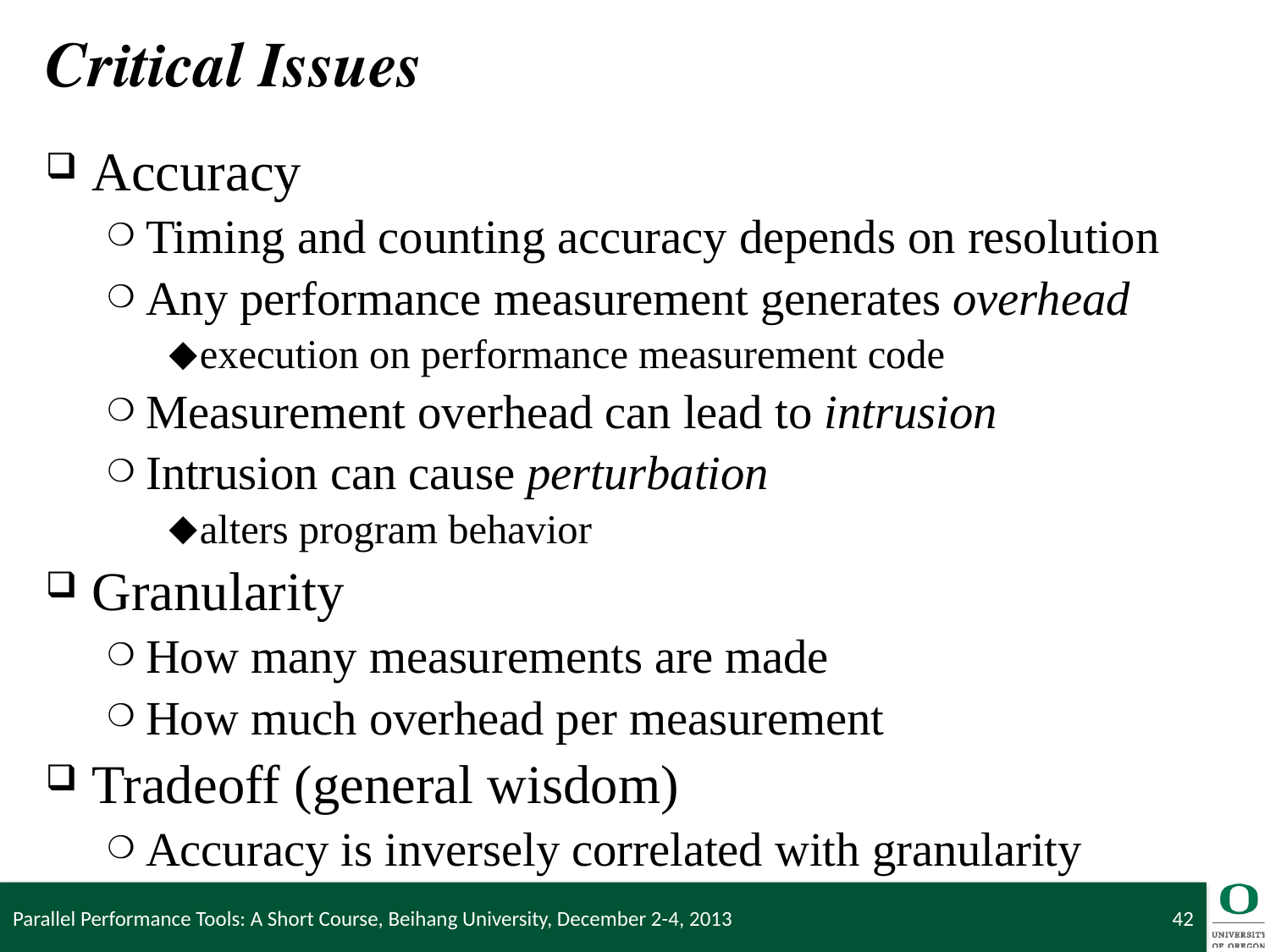

# Critical Issues
Accuracy
Timing and counting accuracy depends on resolution
Any performance measurement generates overhead
execution on performance measurement code
Measurement overhead can lead to intrusion
Intrusion can cause perturbation
alters program behavior
Granularity
How many measurements are made
How much overhead per measurement
Tradeoff (general wisdom)
Accuracy is inversely correlated with granularity
Parallel Performance Tools: A Short Course, Beihang University, December 2-4, 2013
42